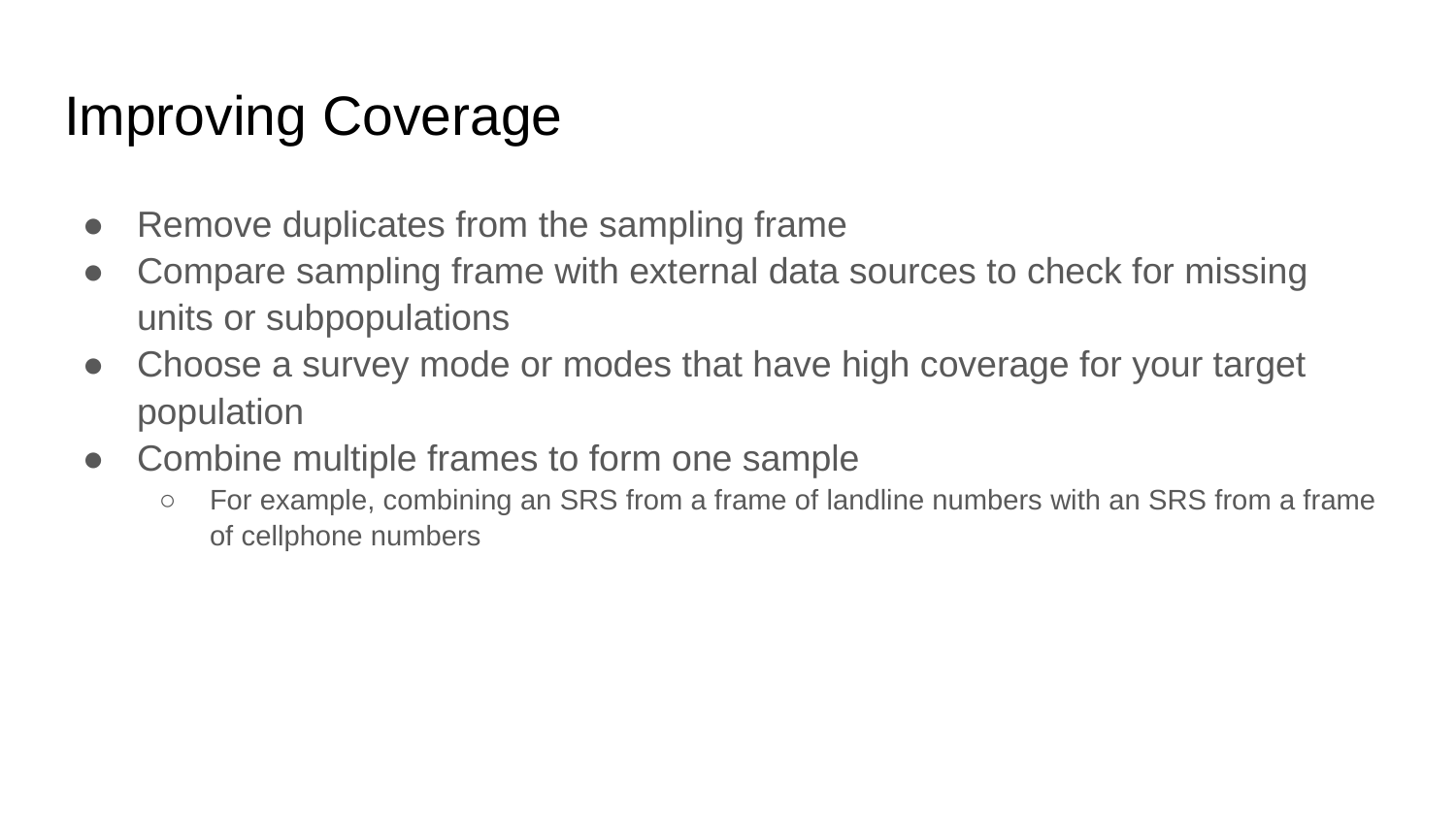

# Improving Coverage
Remove duplicates from the sampling frame
Compare sampling frame with external data sources to check for missing units or subpopulations
Choose a survey mode or modes that have high coverage for your target population
Combine multiple frames to form one sample
For example, combining an SRS from a frame of landline numbers with an SRS from a frame of cellphone numbers